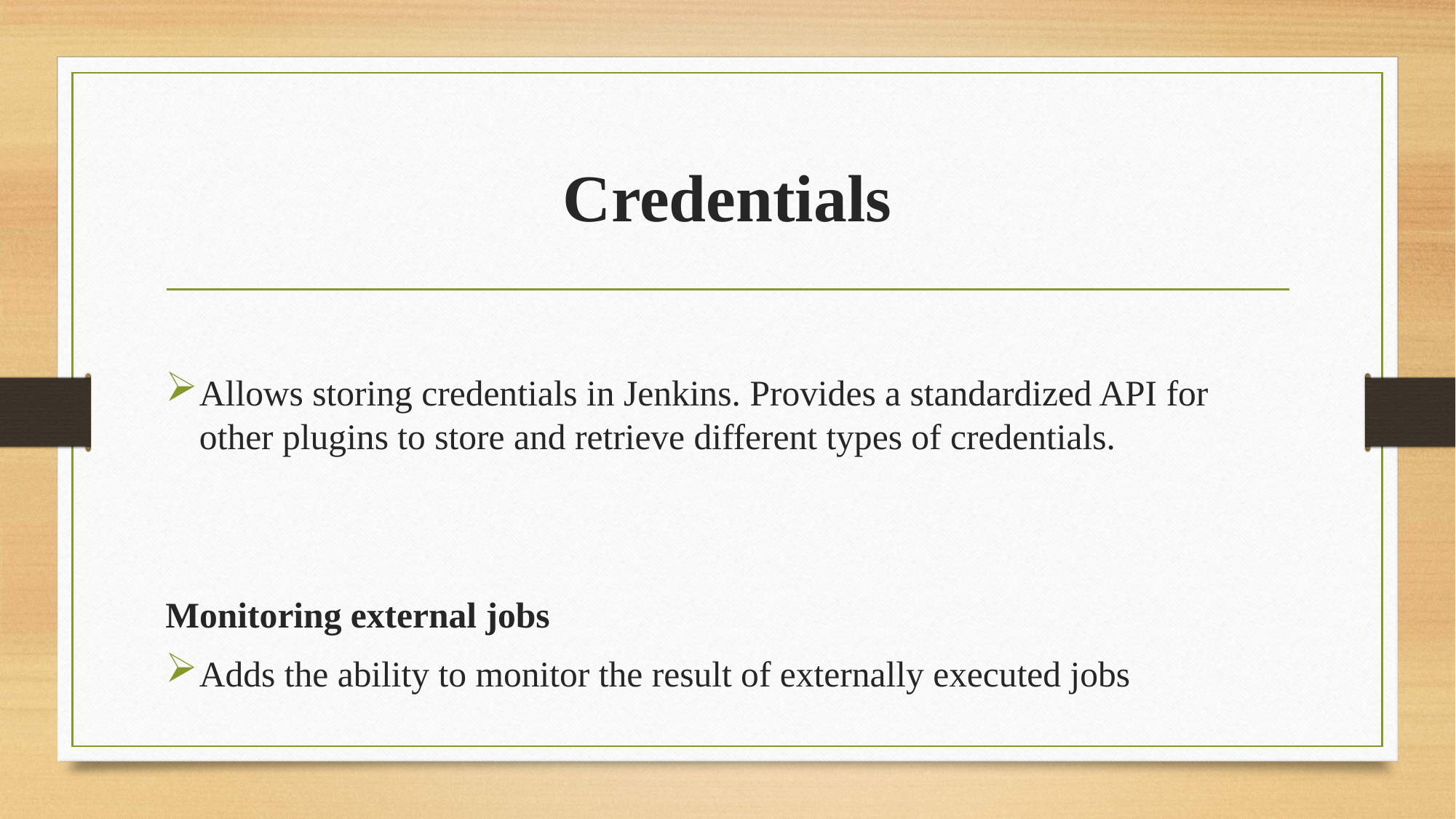

# Credentials

Allows storing credentials in Jenkins. Provides a standardized API for other plugins to store and retrieve different types of credentials.

Monitoring external jobs
Adds the ability to monitor the result of externally executed jobs